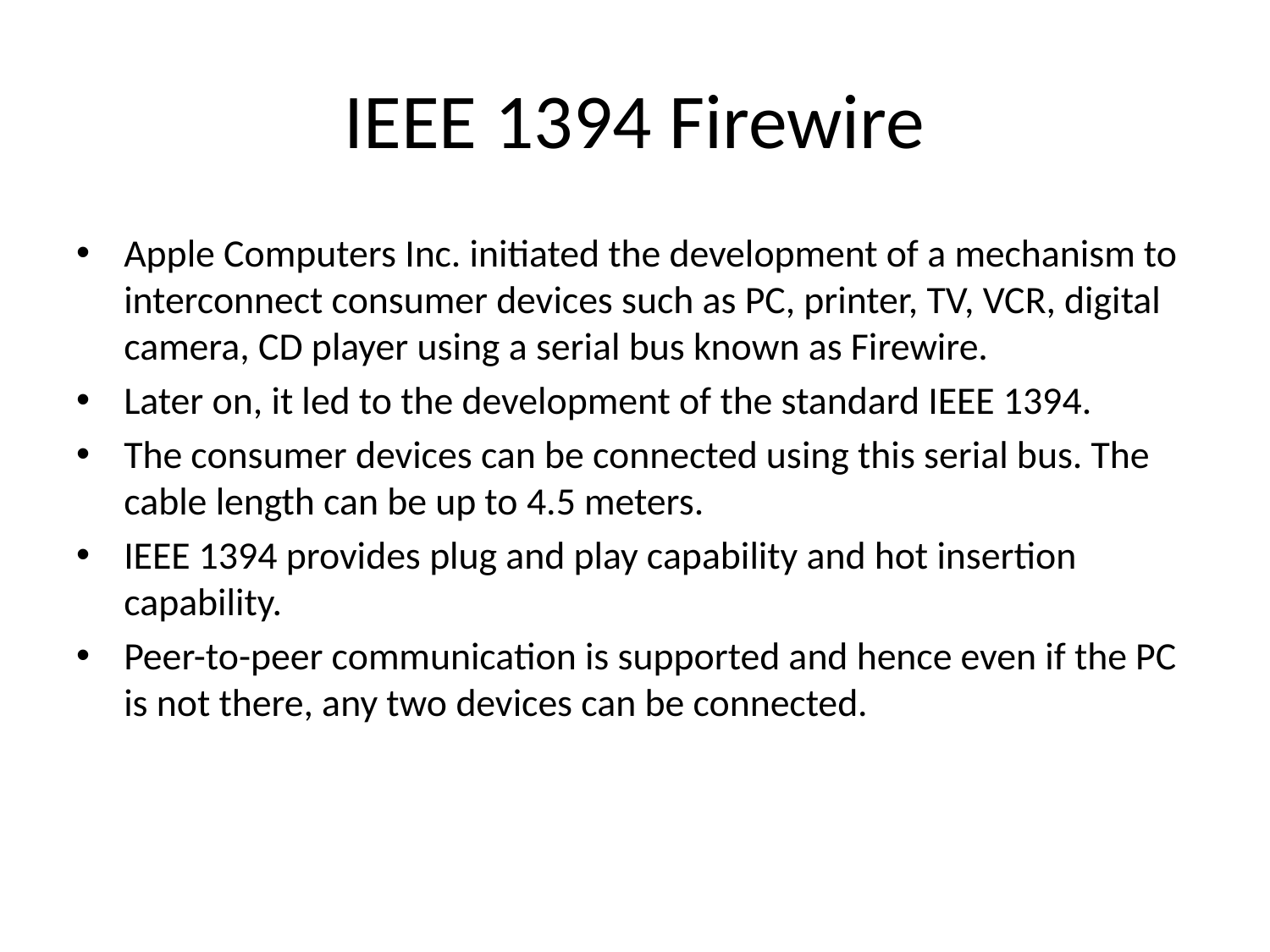

# IEEE 1394 Firewire
Apple Computers Inc. initiated the development of a mechanism to interconnect consumer devices such as PC, printer, TV, VCR, digital camera, CD player using a serial bus known as Firewire.
Later on, it led to the development of the standard IEEE 1394.
The consumer devices can be connected using this serial bus. The cable length can be up to 4.5 meters.
IEEE 1394 provides plug and play capability and hot insertion capability.
Peer-to-peer communication is supported and hence even if the PC is not there, any two devices can be connected.